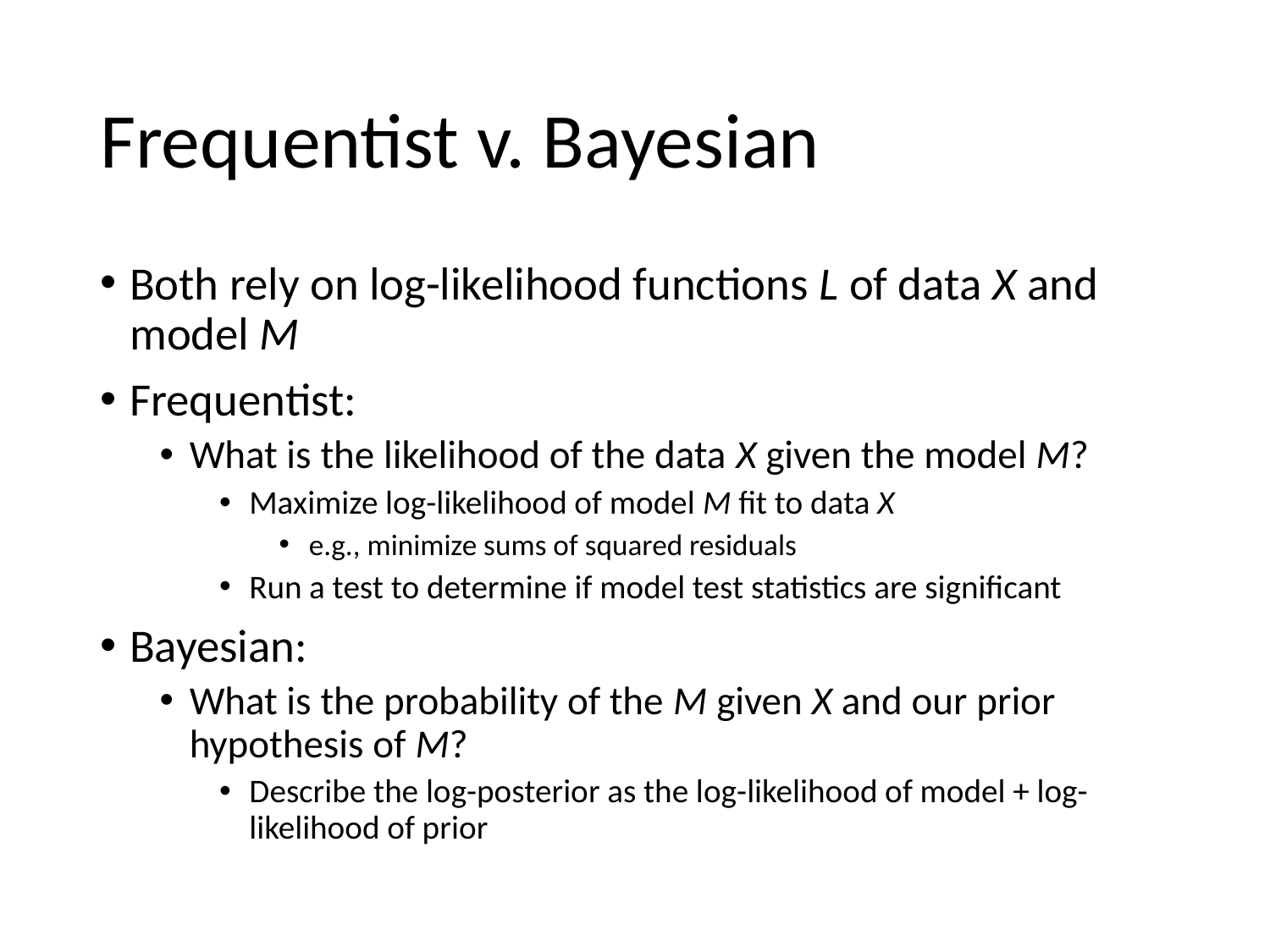

# Frequentist v. Bayesian
Both rely on log-likelihood functions L of data X and model M
Frequentist:
What is the likelihood of the data X given the model M?
Maximize log-likelihood of model M fit to data X
e.g., minimize sums of squared residuals
Run a test to determine if model test statistics are significant
Bayesian:
What is the probability of the M given X and our prior hypothesis of M?
Describe the log-posterior as the log-likelihood of model + log-likelihood of prior